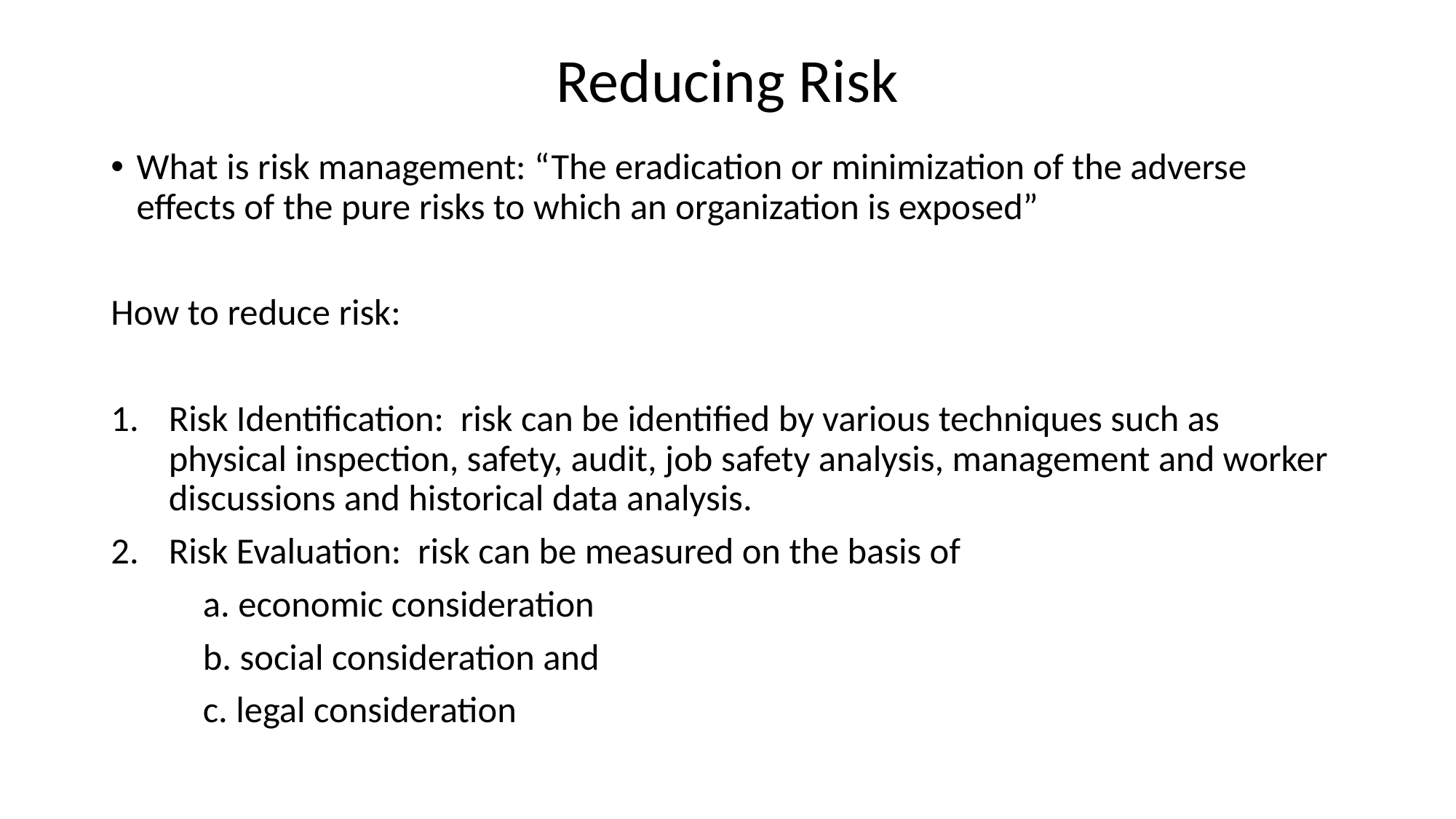

# Reducing Risk
What is risk management: “The eradication or minimization of the adverse effects of the pure risks to which an organization is exposed”

How to reduce risk:

Risk Identification:  risk can be identified by various techniques such as physical inspection, safety, audit, job safety analysis, management and worker discussions and historical data analysis.
Risk Evaluation:  risk can be measured on the basis of
           a. economic consideration
           b. social consideration and
           c. legal consideration